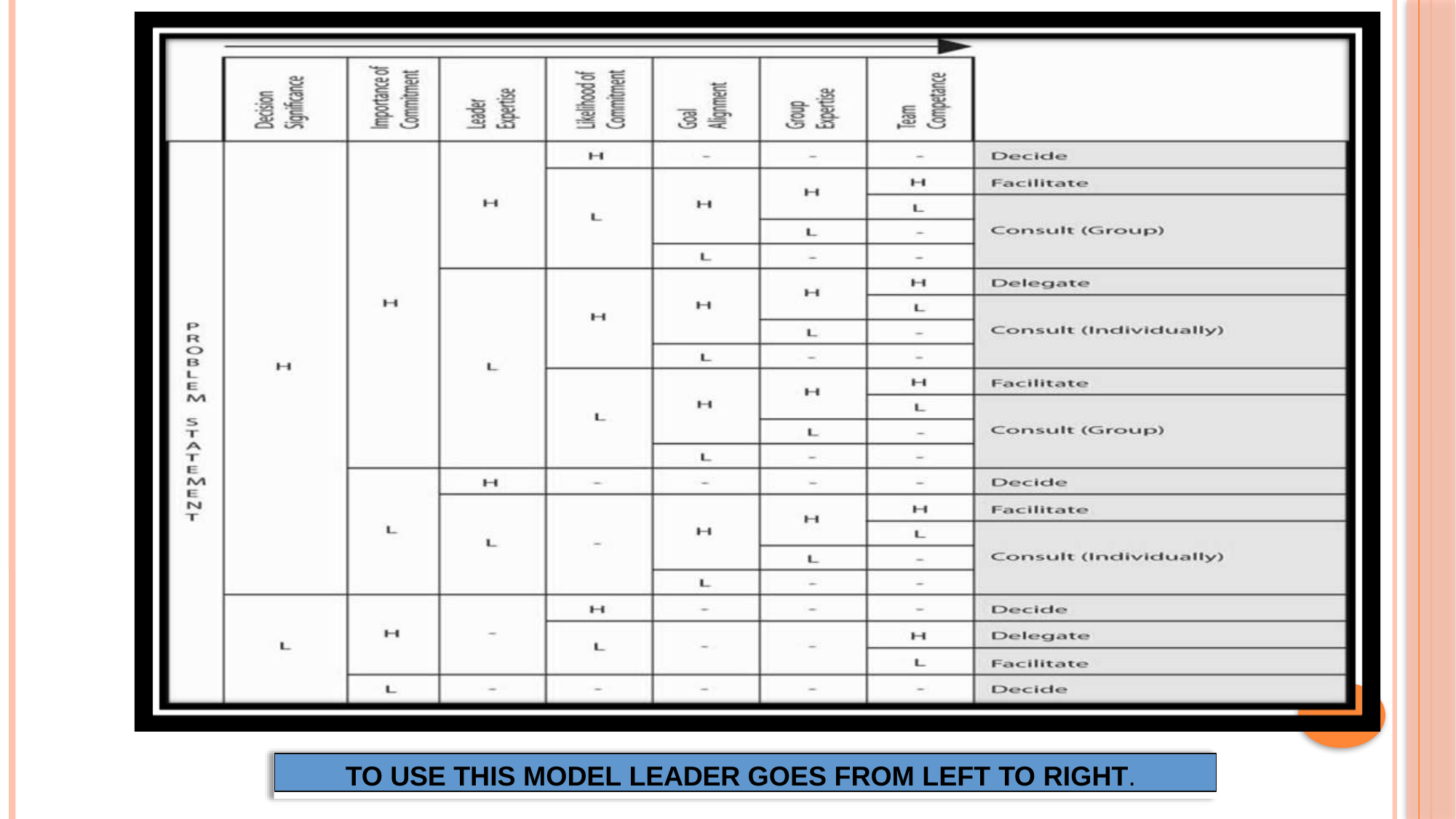

TO USE THIS MODEL LEADER GOES FROM LEFT TO RIGHT.